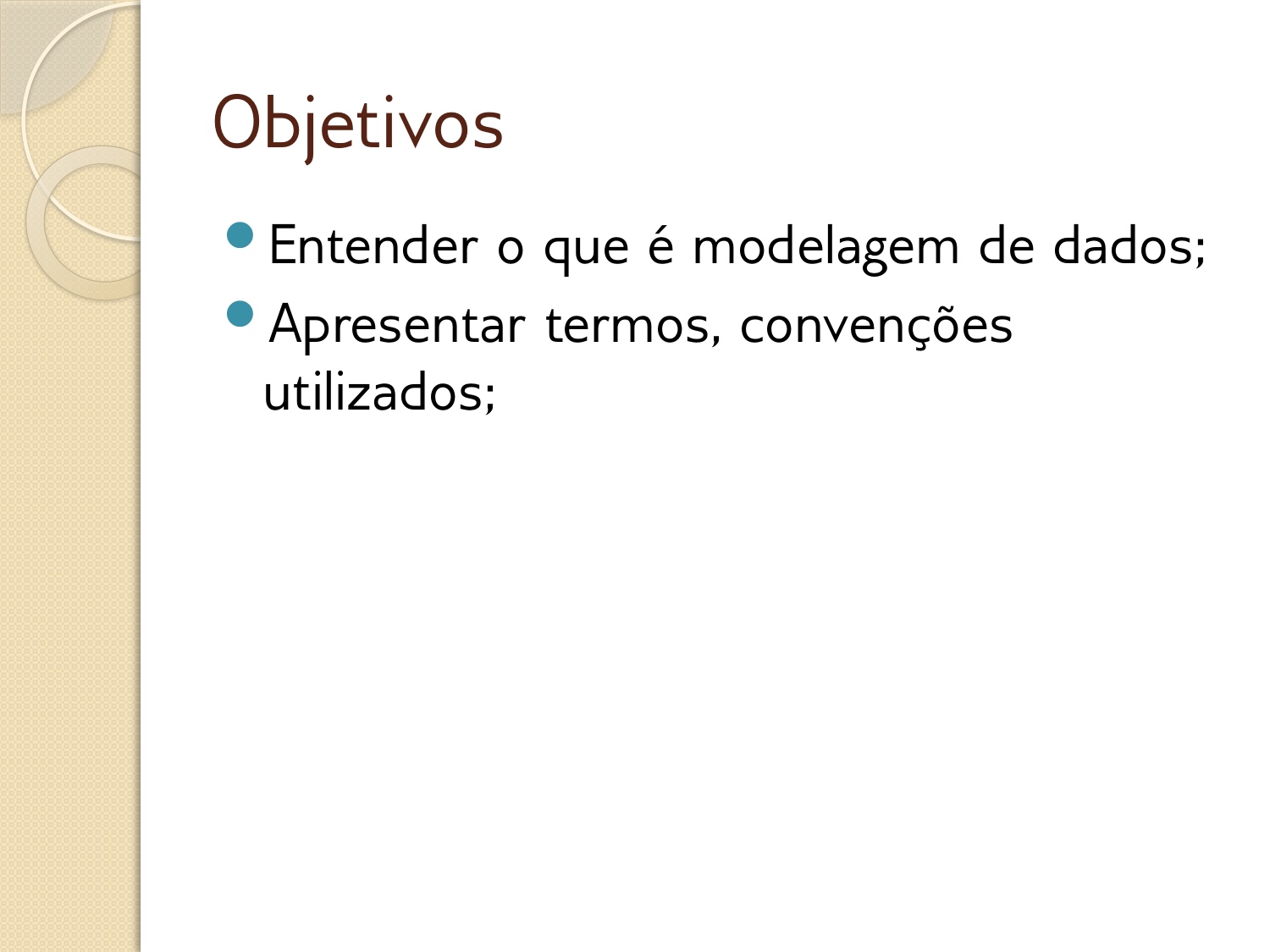

# Objetivos
Entender o que é modelagem de dados;
Apresentar termos, convenções utilizados;